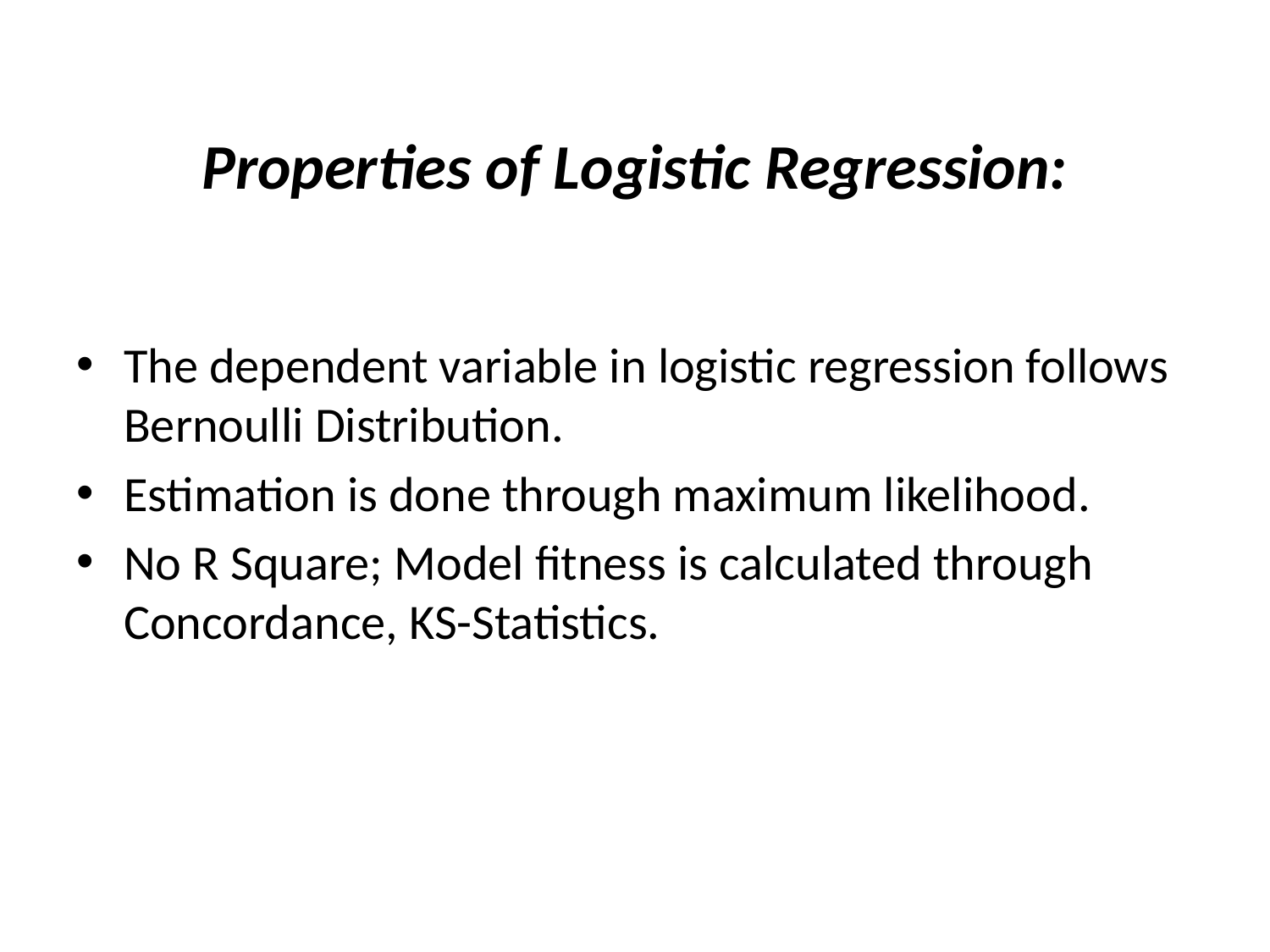

# Properties of Logistic Regression:
The dependent variable in logistic regression follows Bernoulli Distribution.
Estimation is done through maximum likelihood.
No R Square; Model fitness is calculated through Concordance, KS-Statistics.